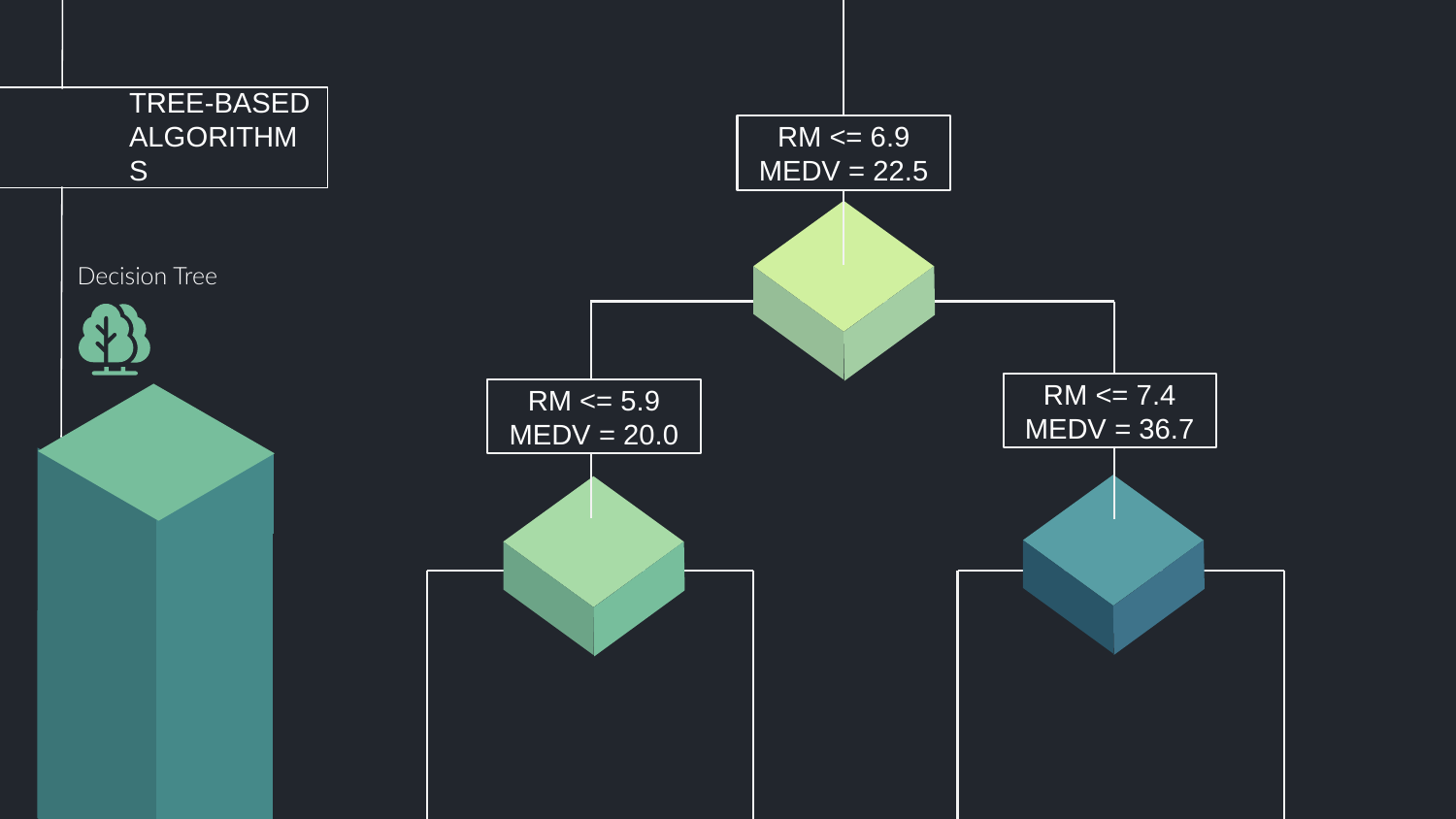

# TREE-BASED ALGORITHMS

RM <= 6.9
MEDV = 22.5

Decision Tree

RM <= 7.4
MEDV = 36.7
RM <= 5.9
MEDV = 20.0